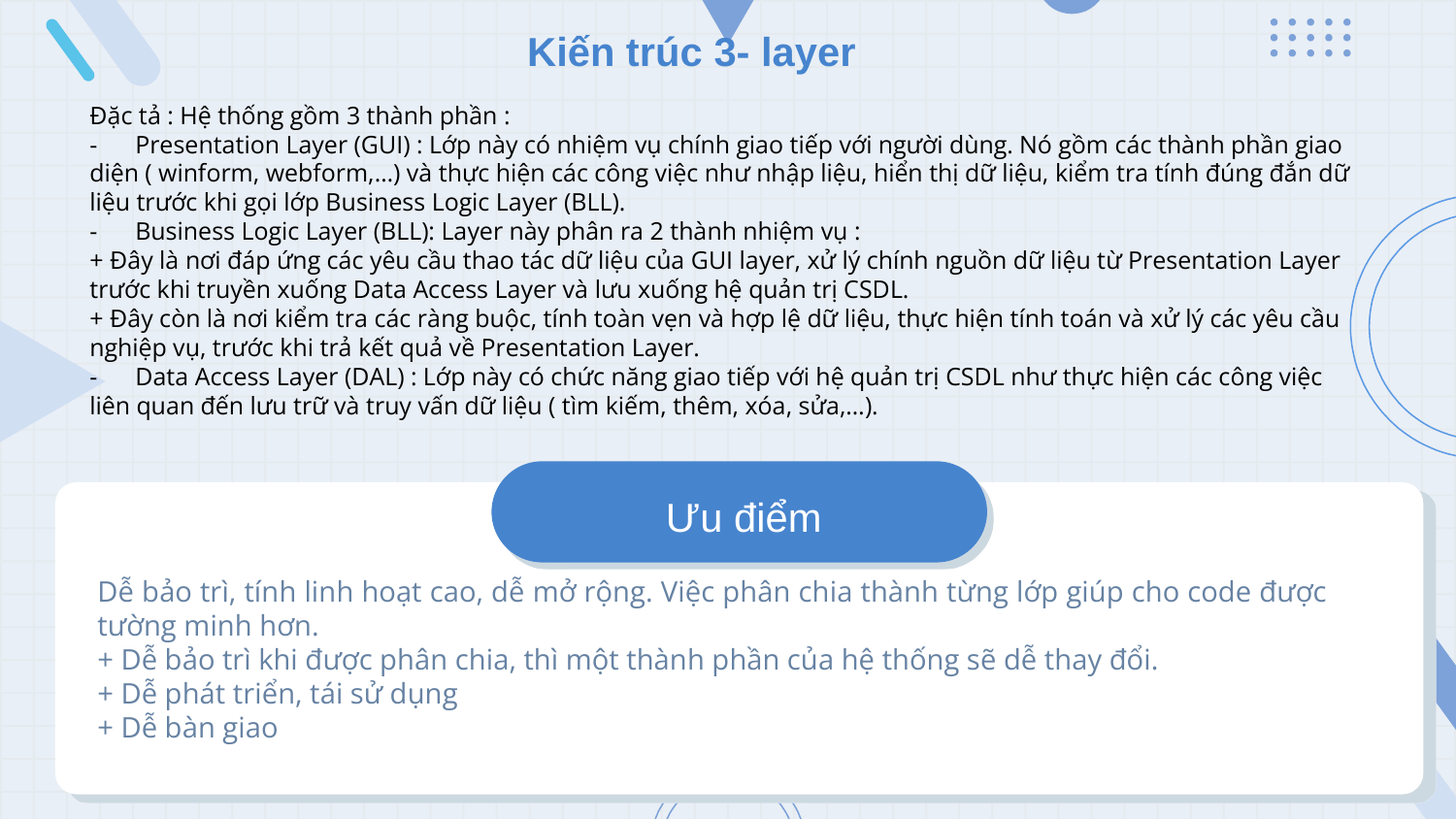

# Kiến trúc 3- layer
Đặc tả : Hệ thống gồm 3 thành phần :
-      Presentation Layer (GUI) : Lớp này có nhiệm vụ chính giao tiếp với người dùng. Nó gồm các thành phần giao diện ( winform, webform,…) và thực hiện các công việc như nhập liệu, hiển thị dữ liệu, kiểm tra tính đúng đắn dữ liệu trước khi gọi lớp Business Logic Layer (BLL).
-      Business Logic Layer (BLL): Layer này phân ra 2 thành nhiệm vụ :
+ Đây là nơi đáp ứng các yêu cầu thao tác dữ liệu của GUI layer, xử lý chính nguồn dữ liệu từ Presentation Layer trước khi truyền xuống Data Access Layer và lưu xuống hệ quản trị CSDL.
+ Đây còn là nơi kiểm tra các ràng buộc, tính toàn vẹn và hợp lệ dữ liệu, thực hiện tính toán và xử lý các yêu cầu nghiệp vụ, trước khi trả kết quả về Presentation Layer.
-      Data Access Layer (DAL) : Lớp này có chức năng giao tiếp với hệ quản trị CSDL như thực hiện các công việc liên quan đến lưu trữ và truy vấn dữ liệu ( tìm kiếm, thêm, xóa, sửa,…).

Ưu điểm
Dễ bảo trì, tính linh hoạt cao, dễ mở rộng. Việc phân chia thành từng lớp giúp cho code được tường minh hơn.
+ Dễ bảo trì khi được phân chia, thì một thành phần của hệ thống sẽ dễ thay đổi.
+ Dễ phát triển, tái sử dụng
+ Dễ bàn giao